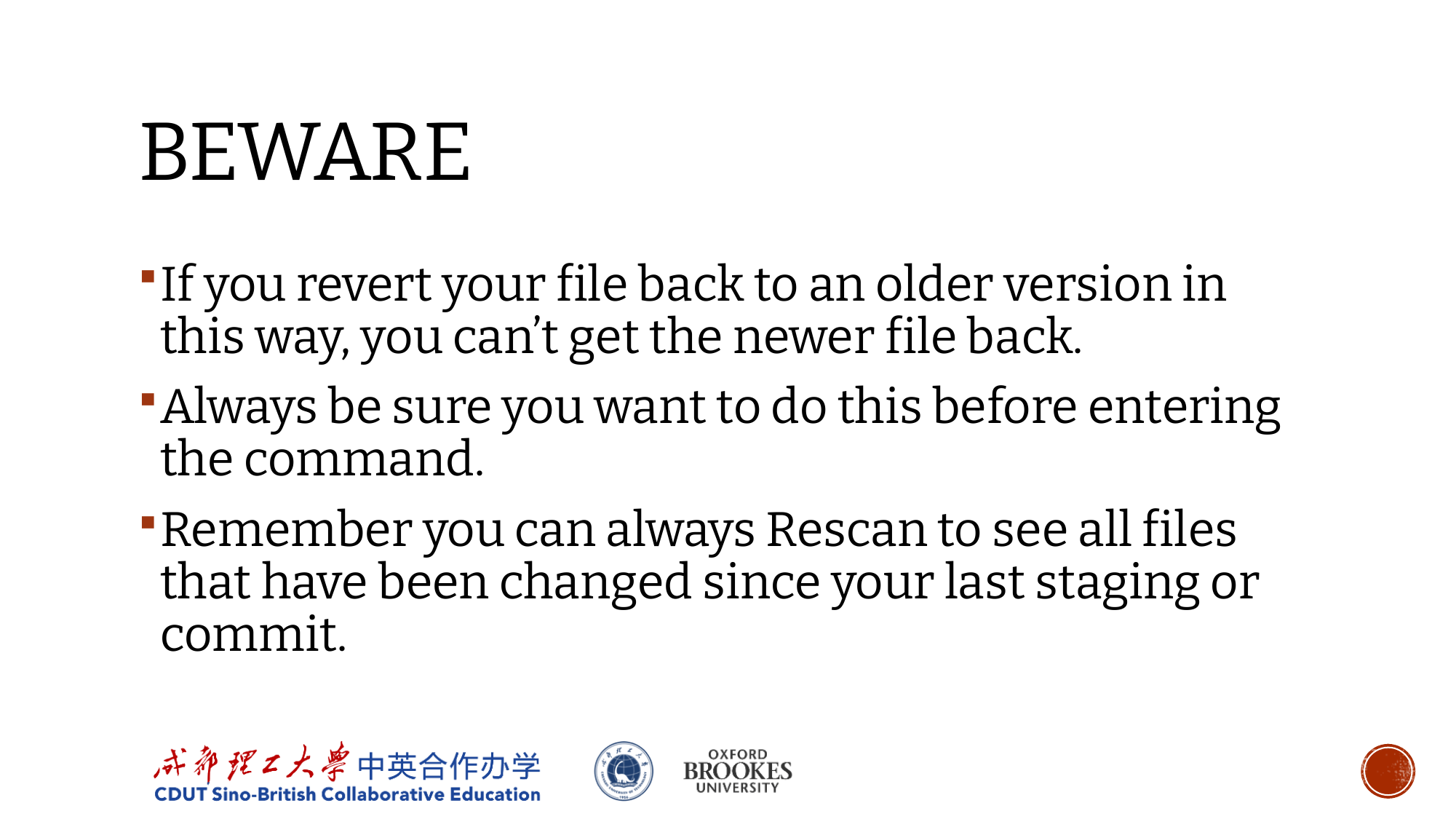

# Beware
If you revert your file back to an older version in this way, you can’t get the newer file back.
Always be sure you want to do this before entering the command.
Remember you can always Rescan to see all files that have been changed since your last staging or commit.